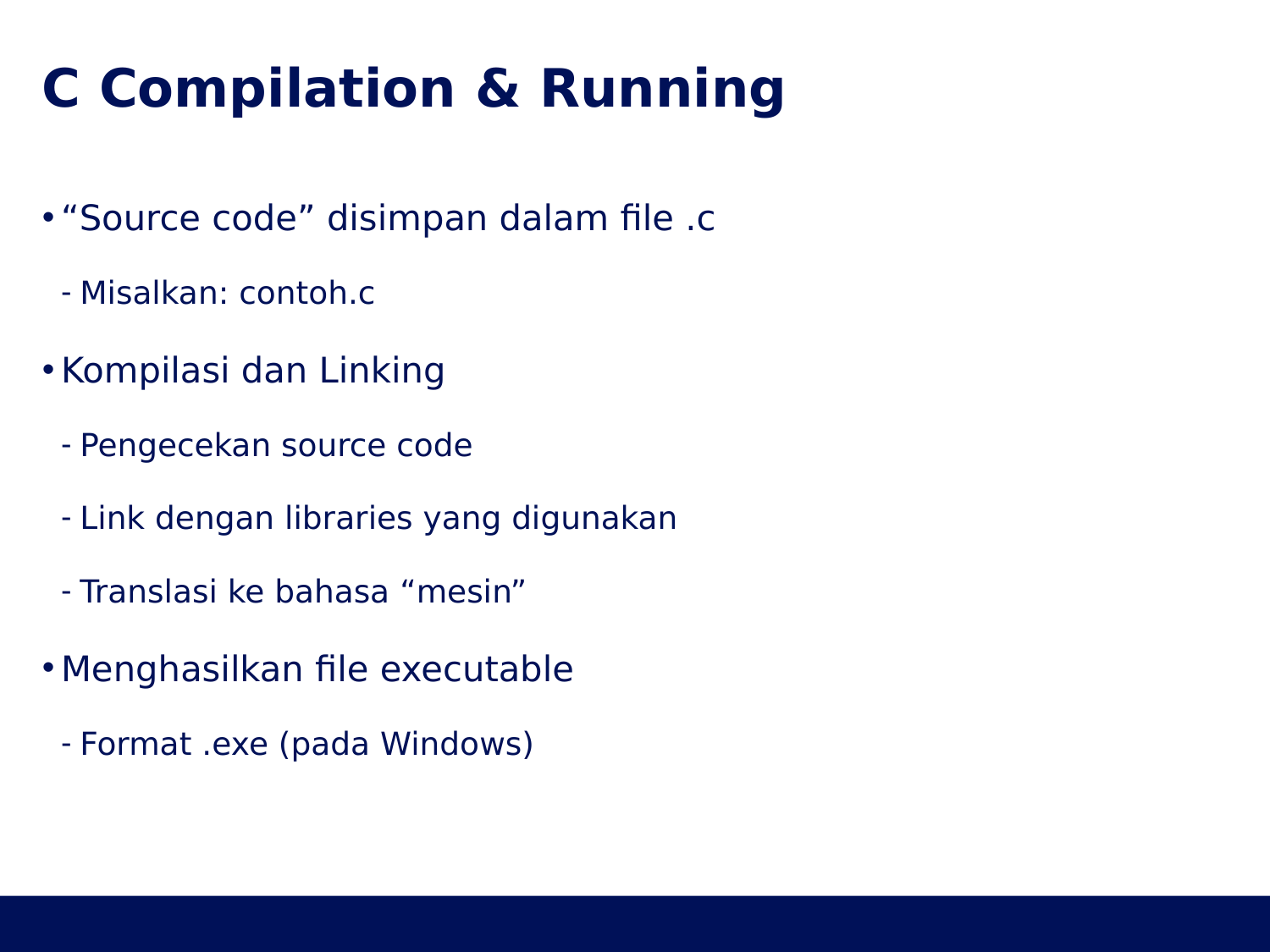

# C Compilation & Running
“Source code” disimpan dalam file .c
Misalkan: contoh.c
Kompilasi dan Linking
Pengecekan source code
Link dengan libraries yang digunakan
Translasi ke bahasa “mesin”
Menghasilkan file executable
Format .exe (pada Windows)